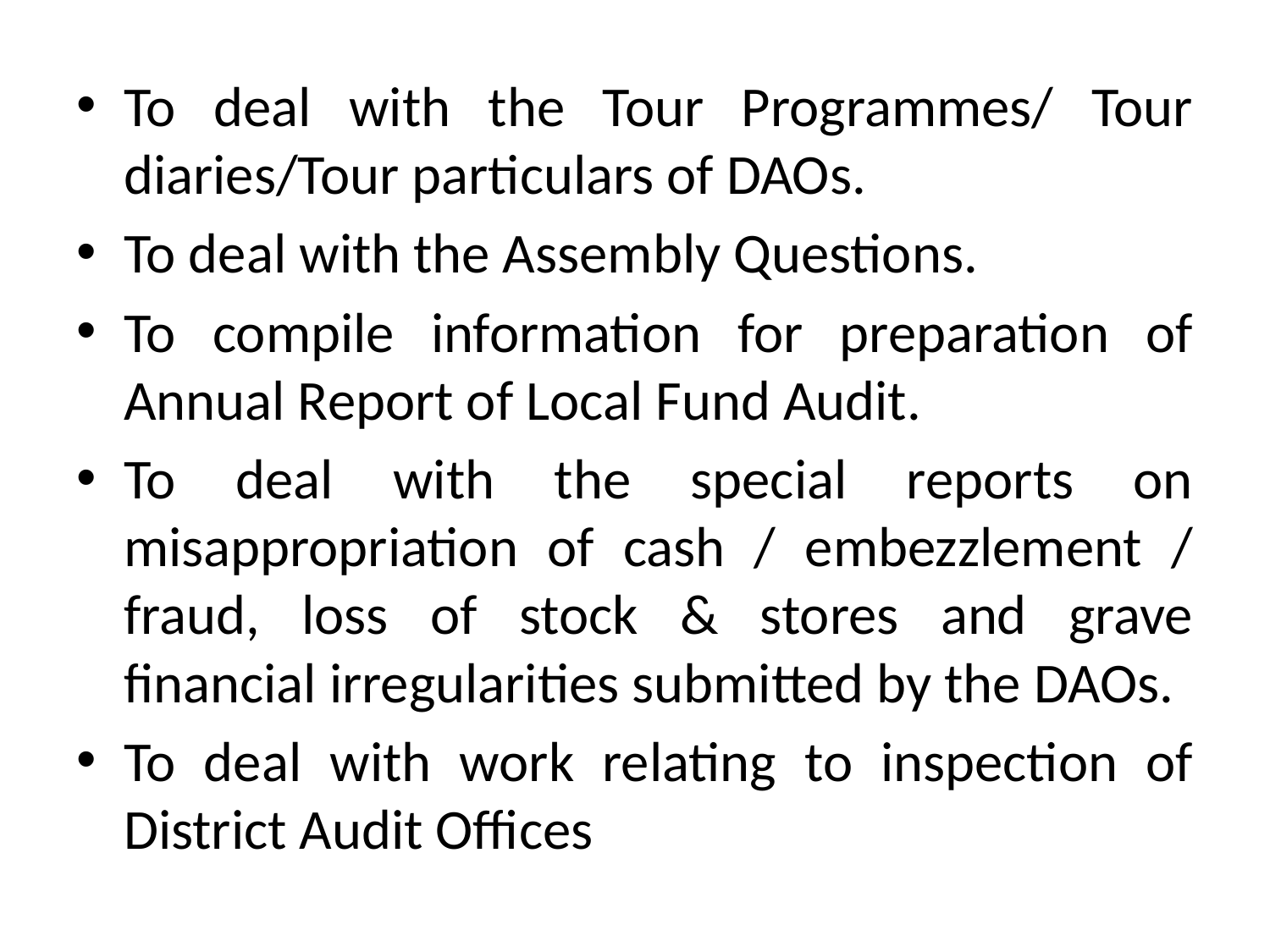

To deal with the Tour Programmes/ Tour diaries/Tour particulars of DAOs.
To deal with the Assembly Questions.
To compile information for preparation of Annual Report of Local Fund Audit.
To deal with the special reports on misappropriation of cash / embezzlement / fraud, loss of stock & stores and grave financial irregularities submitted by the DAOs.
To deal with work relating to inspection of District Audit Offices